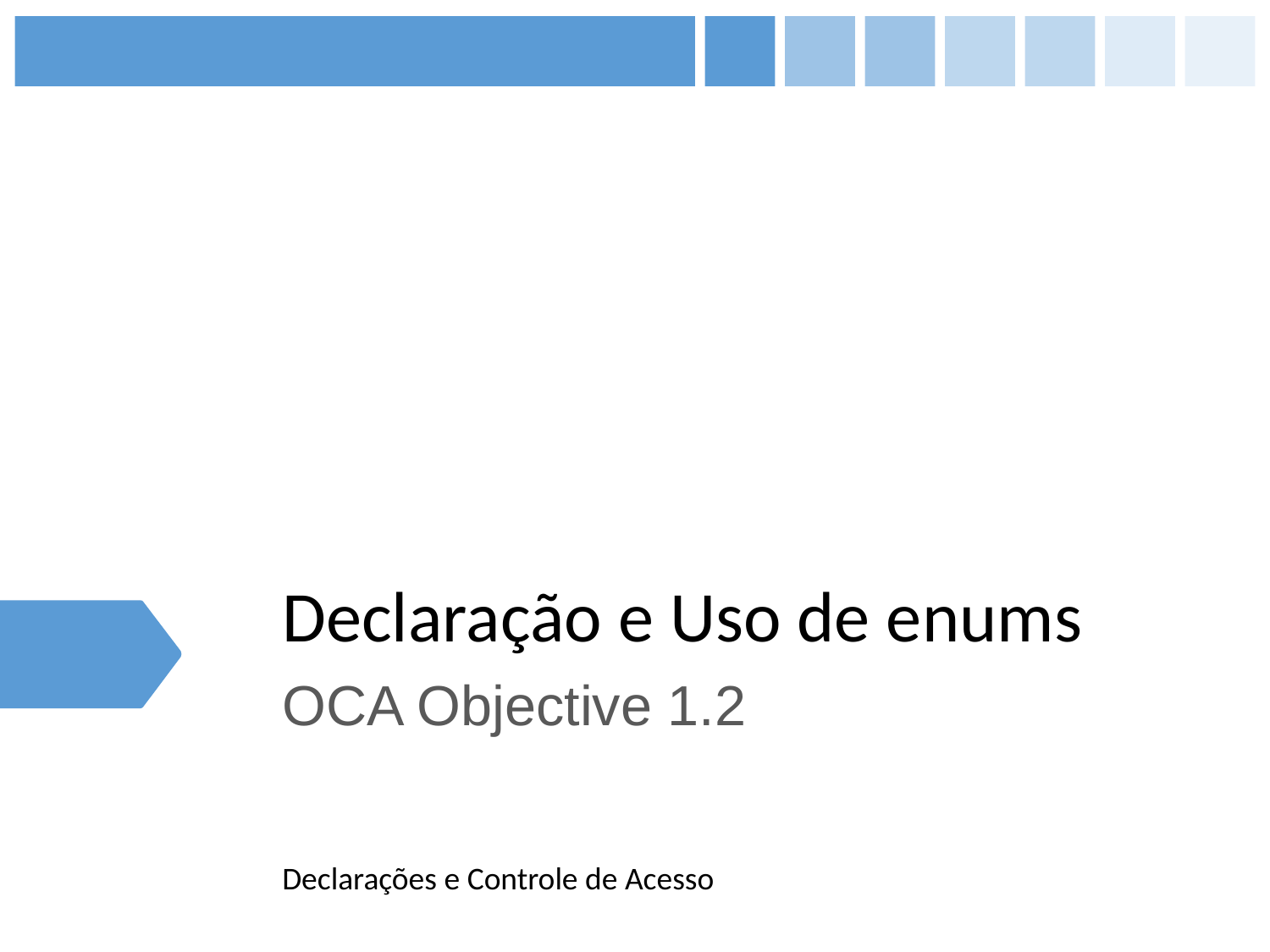

# Declaração e Uso de enums
OCA Objective 1.2
Declarações e Controle de Acesso